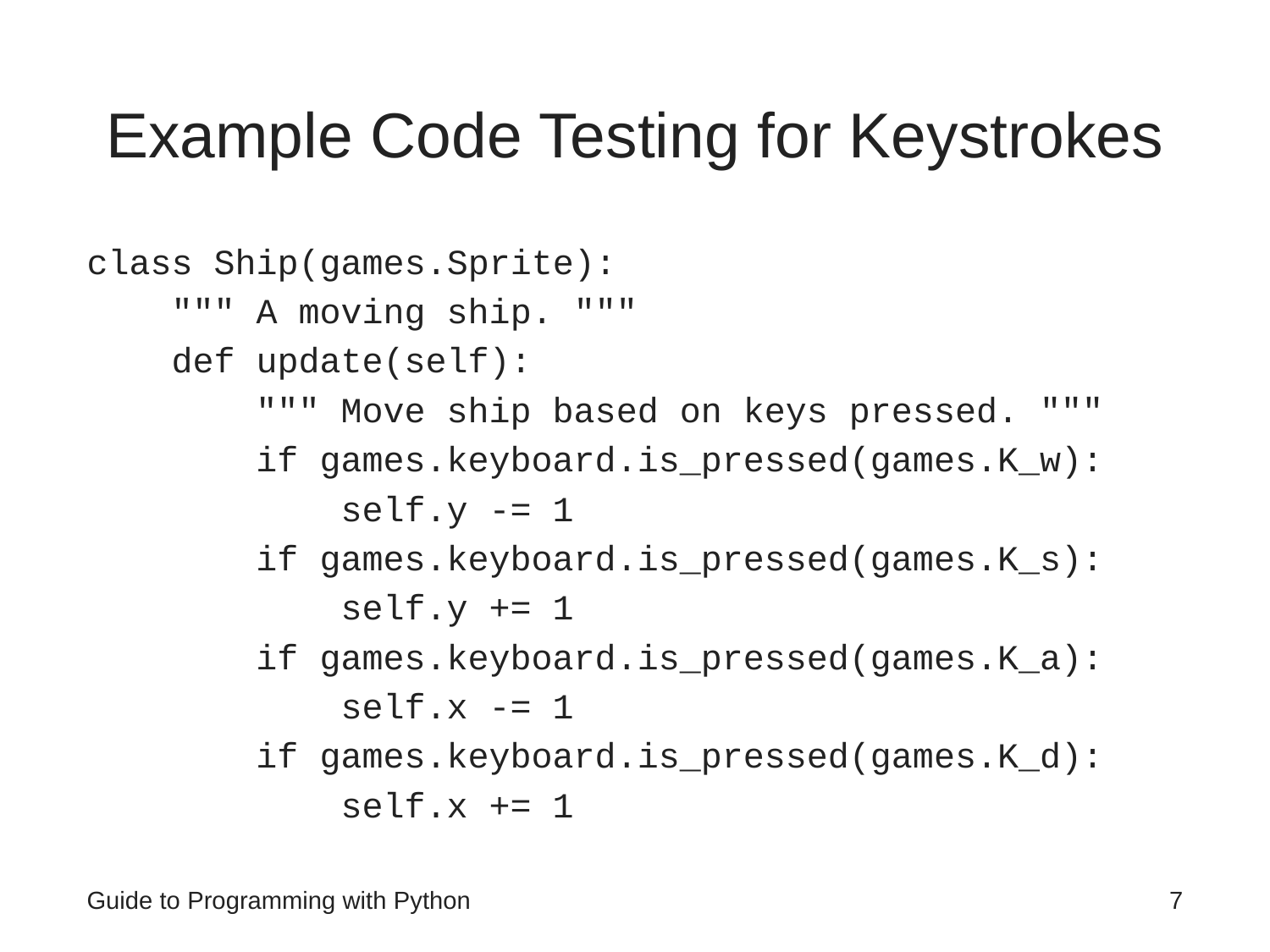

# Example Code Testing for Keystrokes
class Ship(games.Sprite):
    """ A moving ship. """
    def update(self):
        """ Move ship based on keys pressed. """
        if games.keyboard.is_pressed(games.K_w):
            self.y -= 1
        if games.keyboard.is_pressed(games.K_s):
            self.y += 1
        if games.keyboard.is_pressed(games.K_a):
            self.x -= 1
        if games.keyboard.is_pressed(games.K_d):
            self.x += 1
Guide to Programming with Python
7